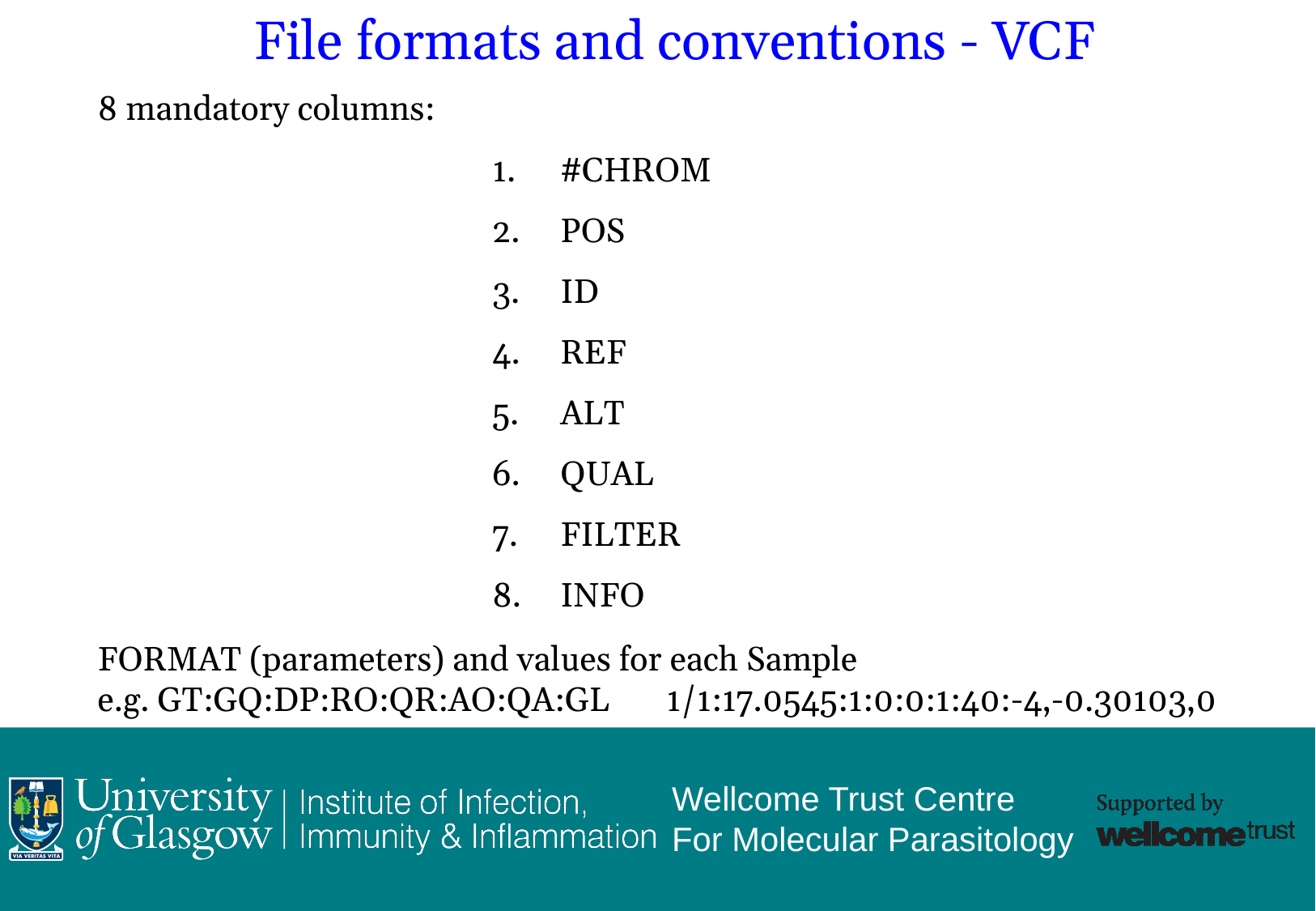

File formats and conventions - VCF

8 mandatory columns:
#CHROM
POS
ID
REF
ALT
QUAL
FILTER
INFO
FORMAT (parameters) and values for each Sample
e.g. GT:GQ:DP:RO:QR:AO:QA:GL       1/1:17.0545:1:0:0:1:40:-4,-0.30103,0